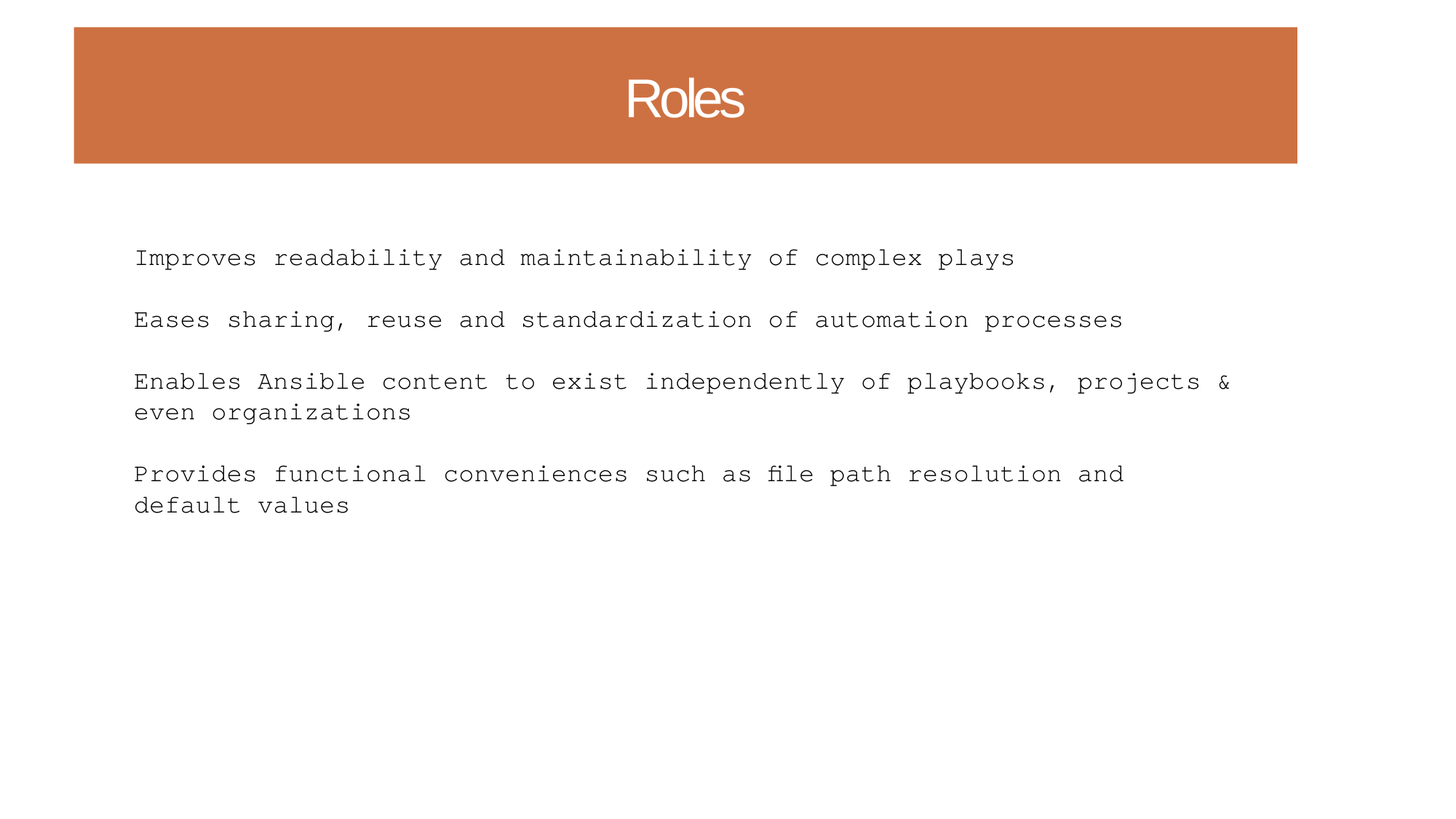

22
# Roles
Improves readability and maintainability of complex plays

Eases sharing, reuse and standardization of automation processes

Enables Ansible content to exist independently of playbooks, projects & even organizations

Provides functional conveniences such as file path resolution and default values